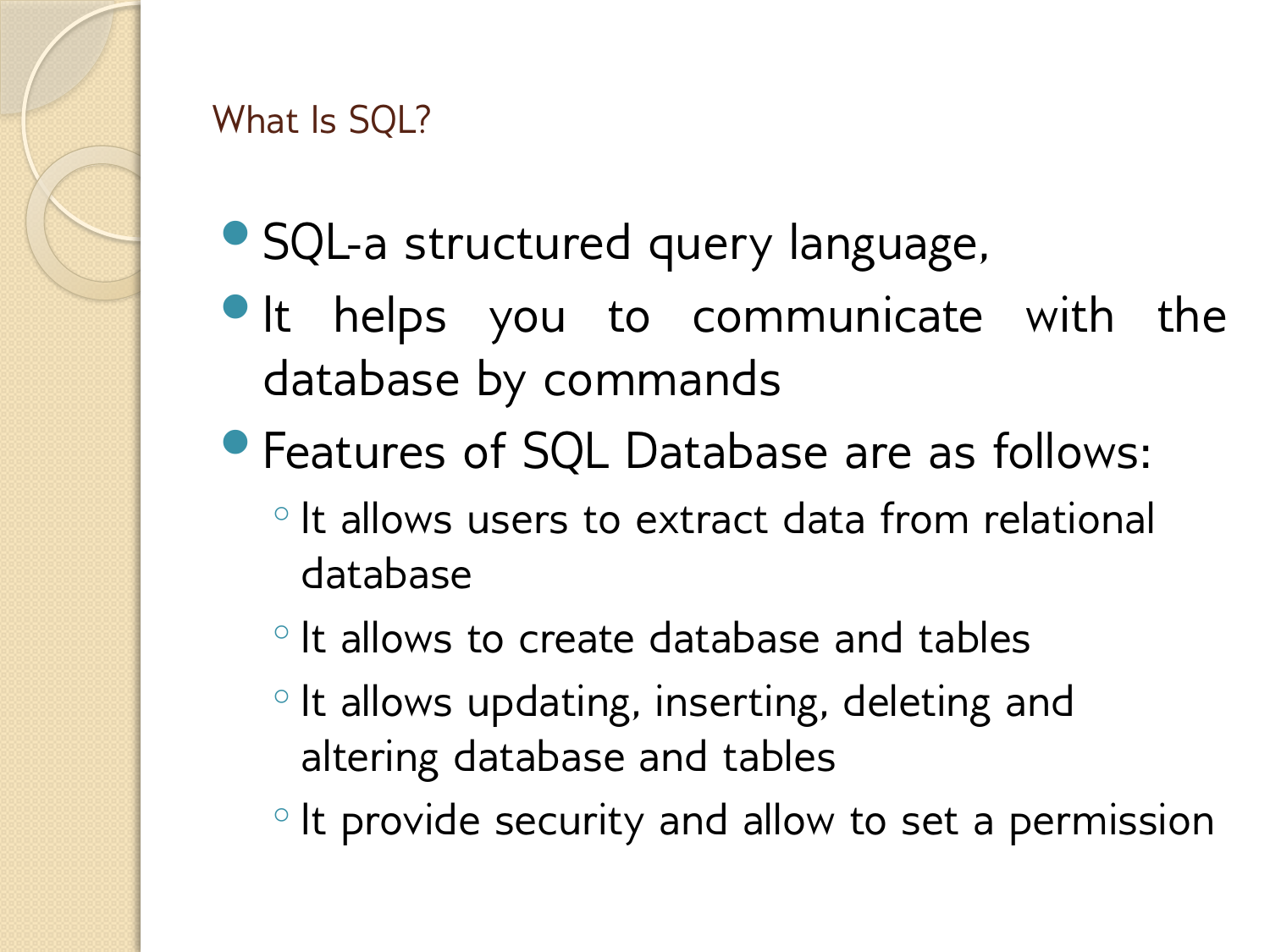

# What Is SQL?
SQL-a structured query language,
It helps you to communicate with the database by commands
Features of SQL Database are as follows:
It allows users to extract data from relational database
It allows to create database and tables
It allows updating, inserting, deleting and altering database and tables
It provide security and allow to set a permission